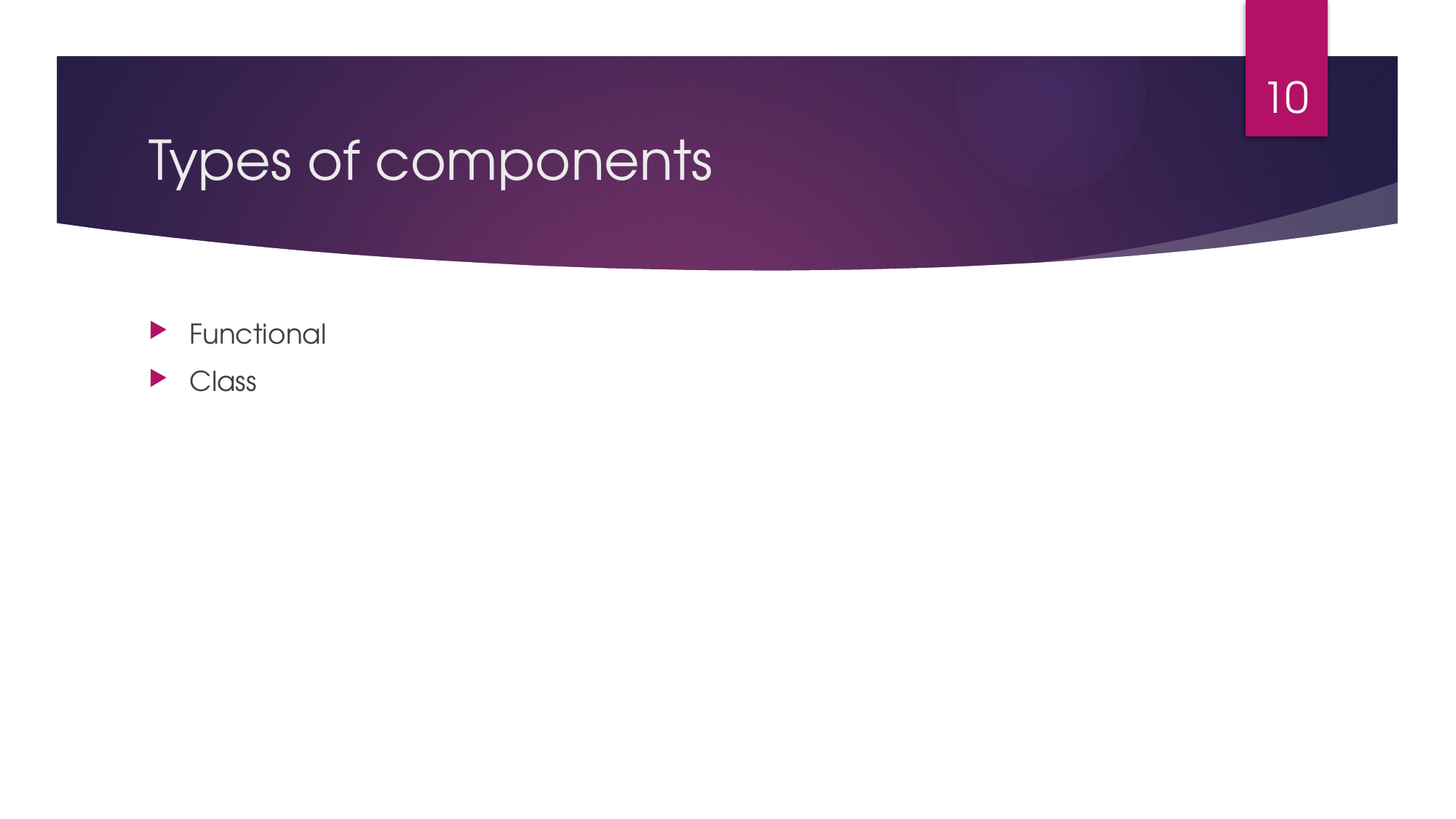

10
# Types of components
Functional
Class